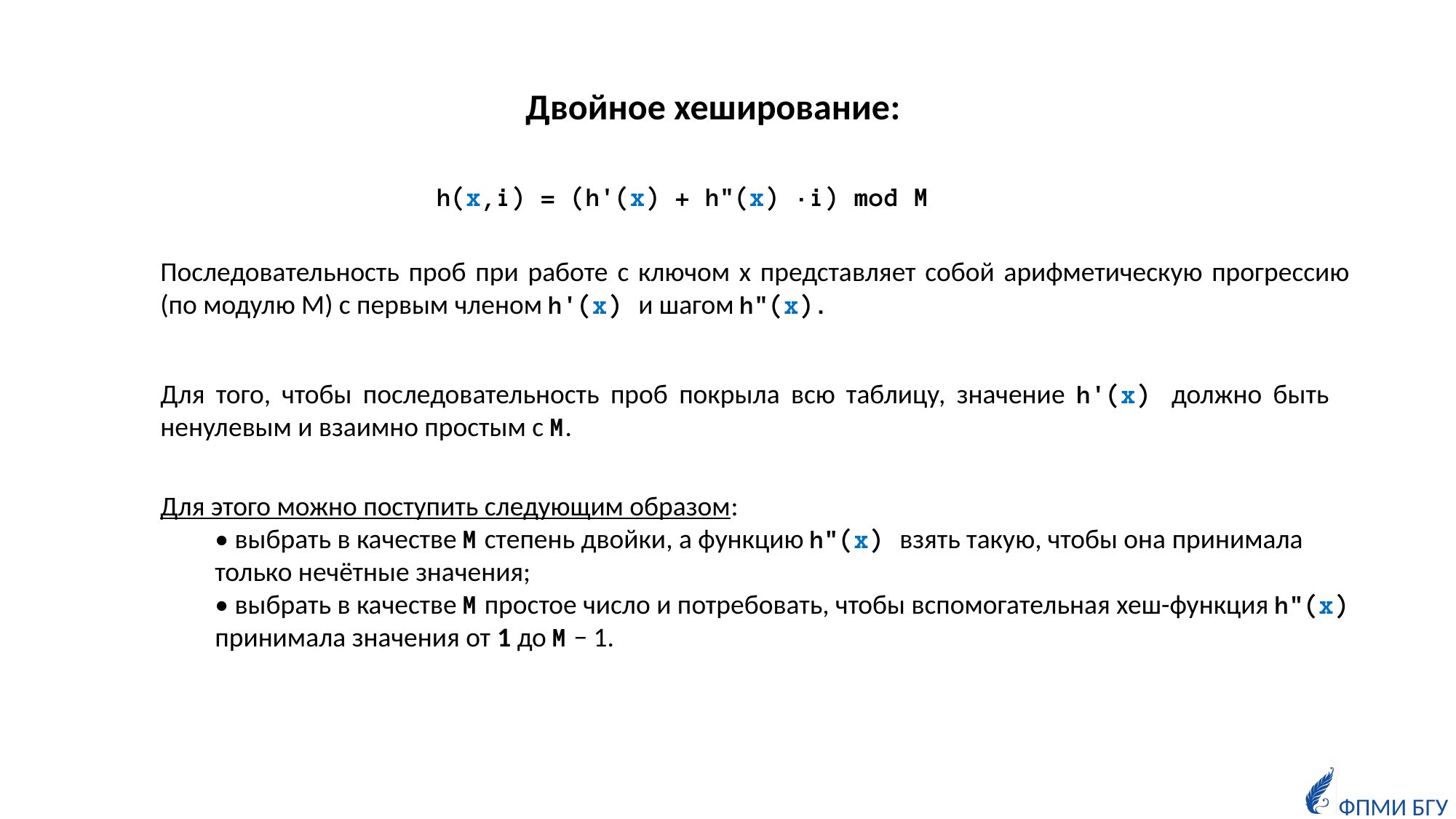

Двойное хеширование:
h(x,i) = (h'(x) + h"(x) ·i) mod M
Последовательность проб при работе с ключом x представляет собой арифметическую прогрессию (по модулю M) с первым членом h'(x) и шагом h"(x).

Для того, чтобы последовательность проб покрыла всю таблицу, значение h'(x) должно быть ненулевым и взаимно простым с M.
Для этого можно поступить следующим образом:
• выбрать в качестве M степень двойки, а функцию h"(x) взять такую, чтобы она принимала только нечётные значения;
• выбрать в качестве M простое число и потребовать, чтобы вспомогательная хеш-функция h"(x) принимала значения от 1 до M − 1.